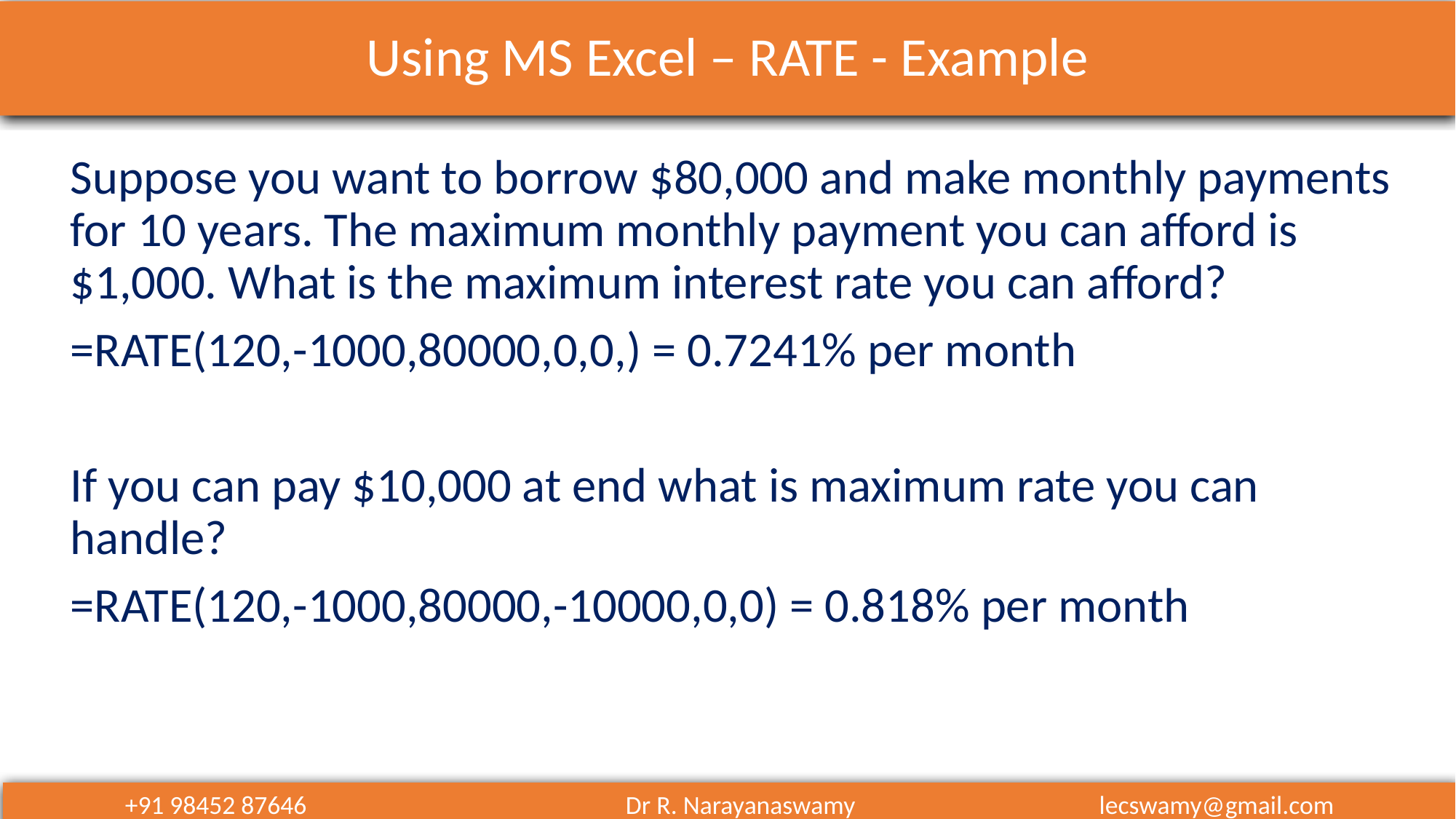

# Using MS Excel – RATE - Example
Suppose you want to borrow $80,000 and make monthly payments for 10 years. The maximum monthly payment you can afford is $1,000. What is the maximum interest rate you can afford?
=RATE(120,-1000,80000,0,0,) = 0.7241% per month

If you can pay $10,000 at end what is maximum rate you can handle?
=RATE(120,-1000,80000,-10000,0,0) = 0.818% per month
+91 98452 87646                                                       Dr R. Narayanaswamy                                          lecswamy@gmail.com